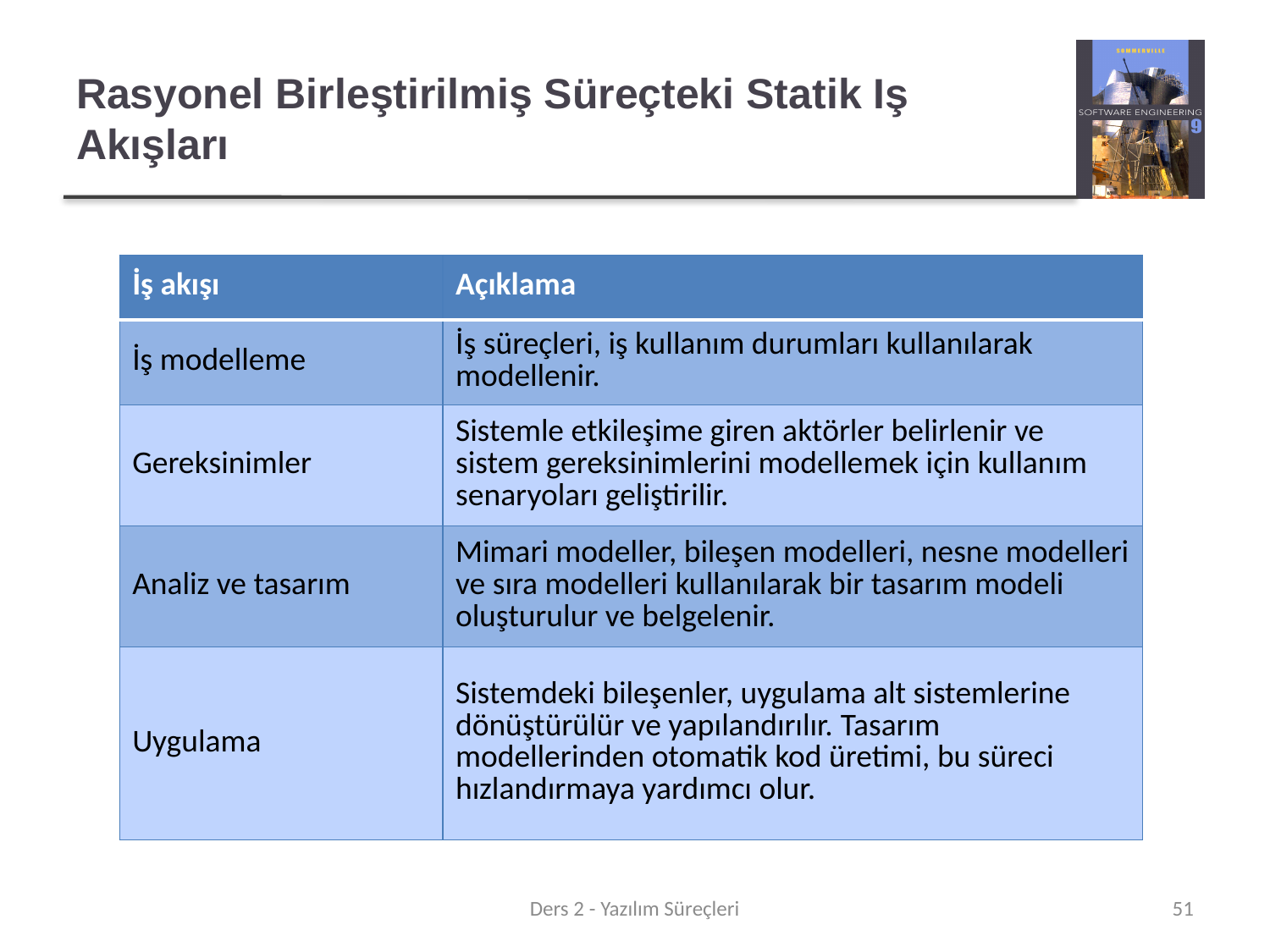

# Rasyonel Birleştirilmiş Süreçteki Statik Iş Akışları
| İş akışı | Açıklama |
| --- | --- |
| İş modelleme | İş süreçleri, iş kullanım durumları kullanılarak modellenir. |
| Gereksinimler | Sistemle etkileşime giren aktörler belirlenir ve sistem gereksinimlerini modellemek için kullanım senaryoları geliştirilir. |
| Analiz ve tasarım | Mimari modeller, bileşen modelleri, nesne modelleri ve sıra modelleri kullanılarak bir tasarım modeli oluşturulur ve belgelenir. |
| Uygulama | Sistemdeki bileşenler, uygulama alt sistemlerine dönüştürülür ve yapılandırılır. Tasarım modellerinden otomatik kod üretimi, bu süreci hızlandırmaya yardımcı olur. |
Ders 2 - Yazılım Süreçleri
51